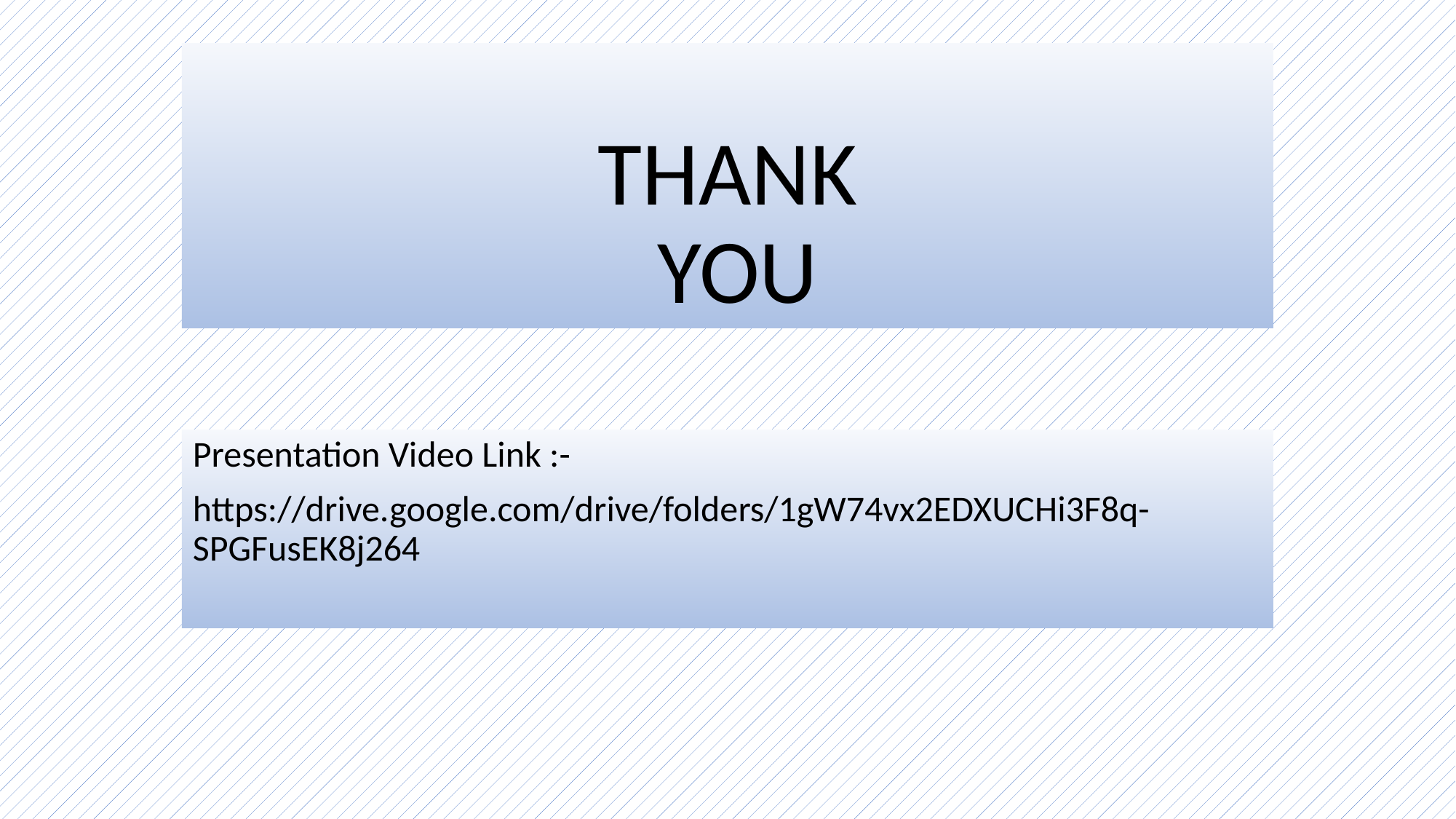

# THANK YOU
Presentation Video Link :-
https://drive.google.com/drive/folders/1gW74vx2EDXUCHi3F8q-SPGFusEK8j264